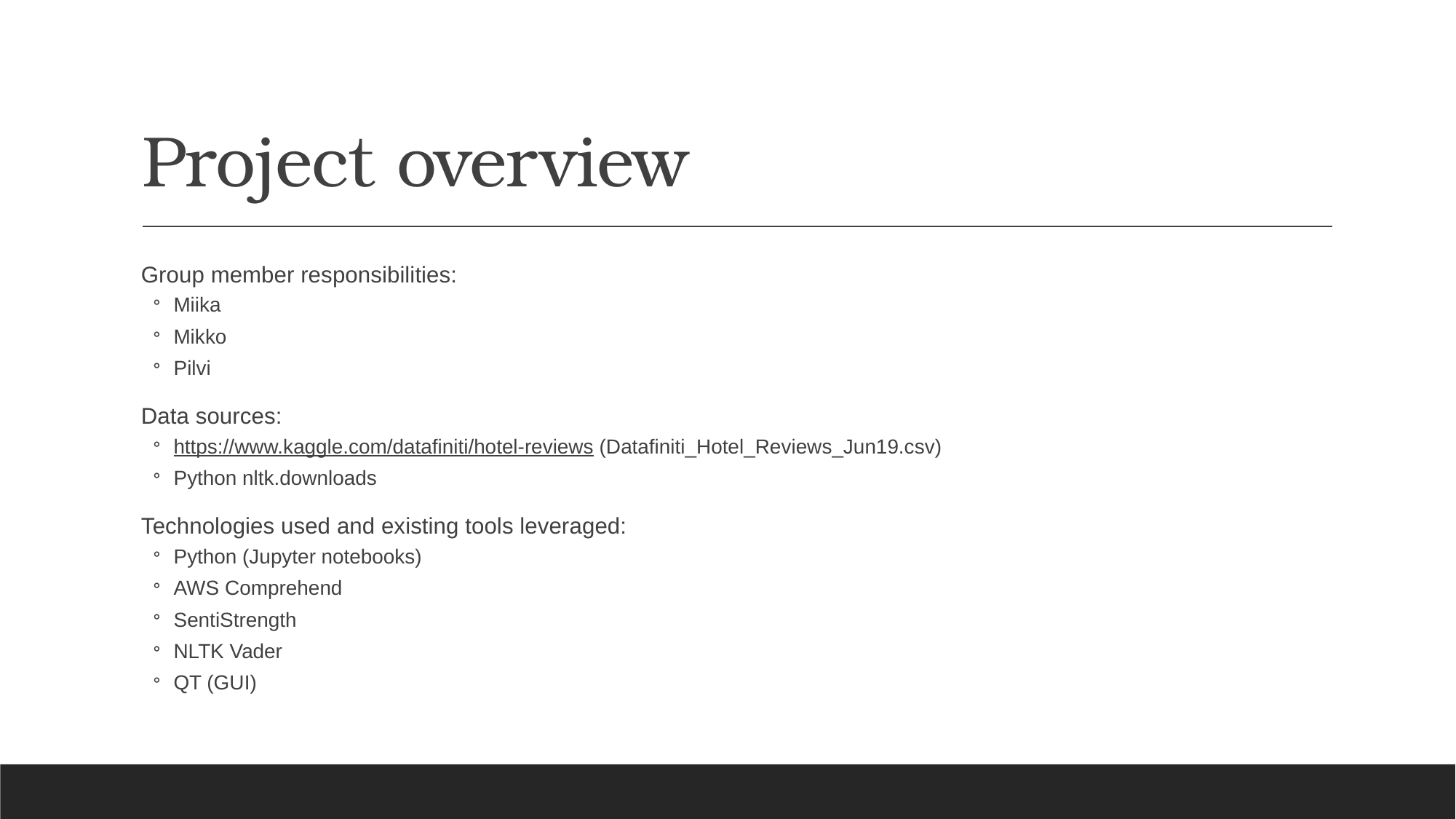

# Project overview
Group member responsibilities:
Miika
Mikko
Pilvi
Data sources:
https://www.kaggle.com/datafiniti/hotel-reviews (Datafiniti_Hotel_Reviews_Jun19.csv)
Python nltk.downloads
Technologies used and existing tools leveraged:
Python (Jupyter notebooks)
AWS Comprehend
SentiStrength
NLTK Vader
QT (GUI)